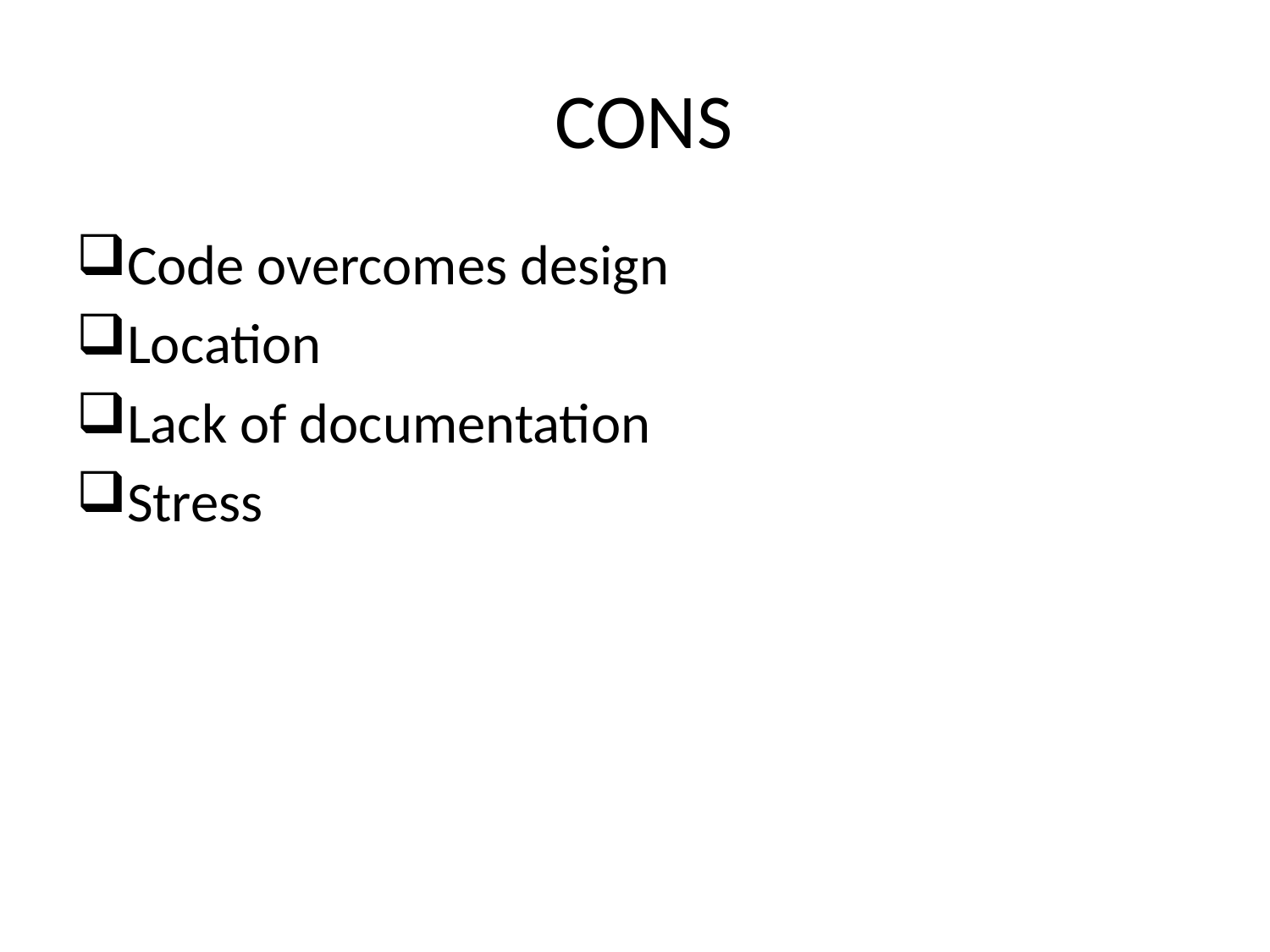

# CONS
Code overcomes design
Location
Lack of documentation
Stress